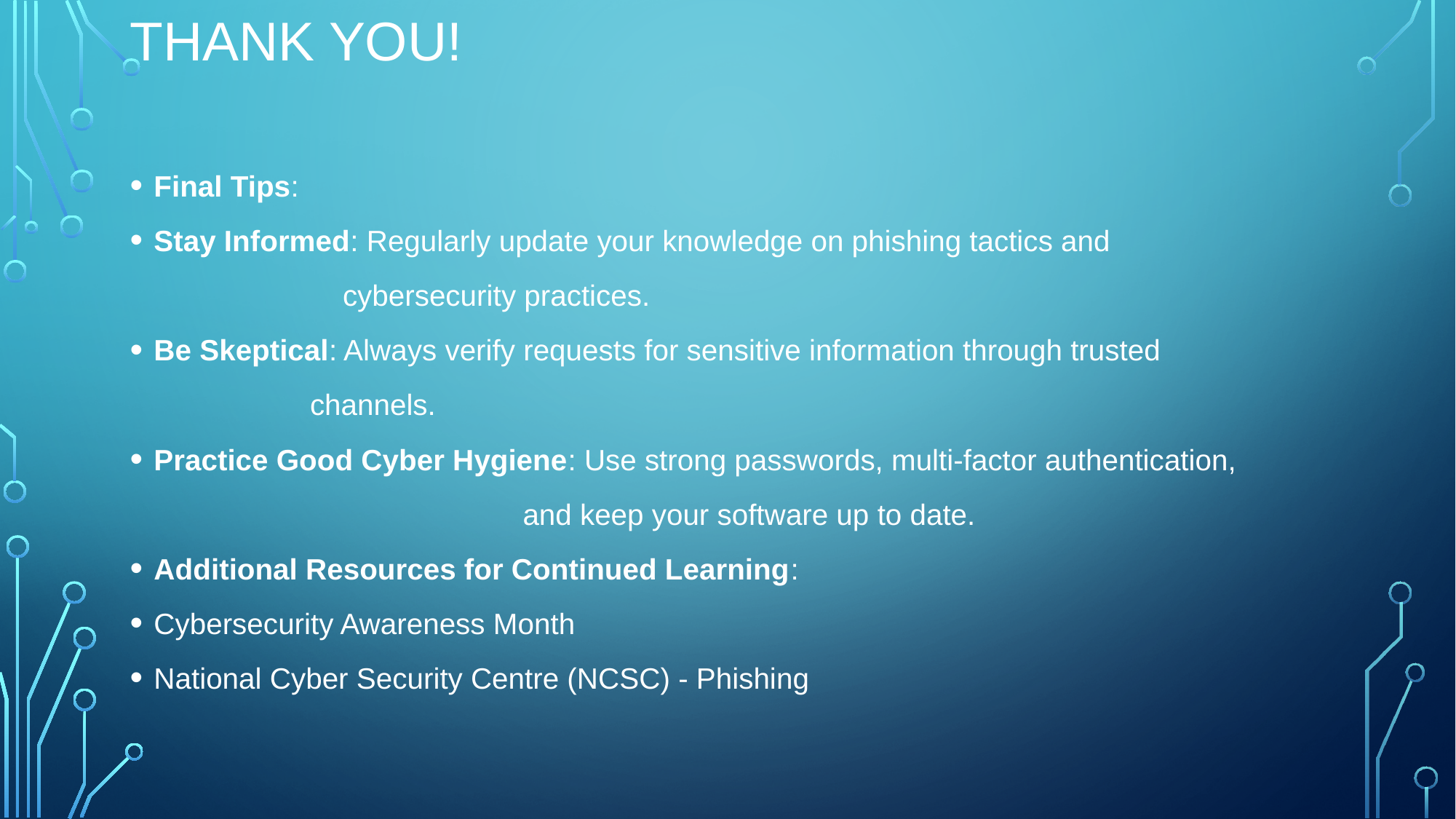

# THANK YOU!
Final Tips:
Stay Informed: Regularly update your knowledge on phishing tactics and
                          cybersecurity practices.
Be Skeptical: Always verify requests for sensitive information through trusted
                      channels.
Practice Good Cyber Hygiene: Use strong passwords, multi-factor authentication,
                                                and keep your software up to date.
Additional Resources for Continued Learning:
Cybersecurity Awareness Month
National Cyber Security Centre (NCSC) - Phishing